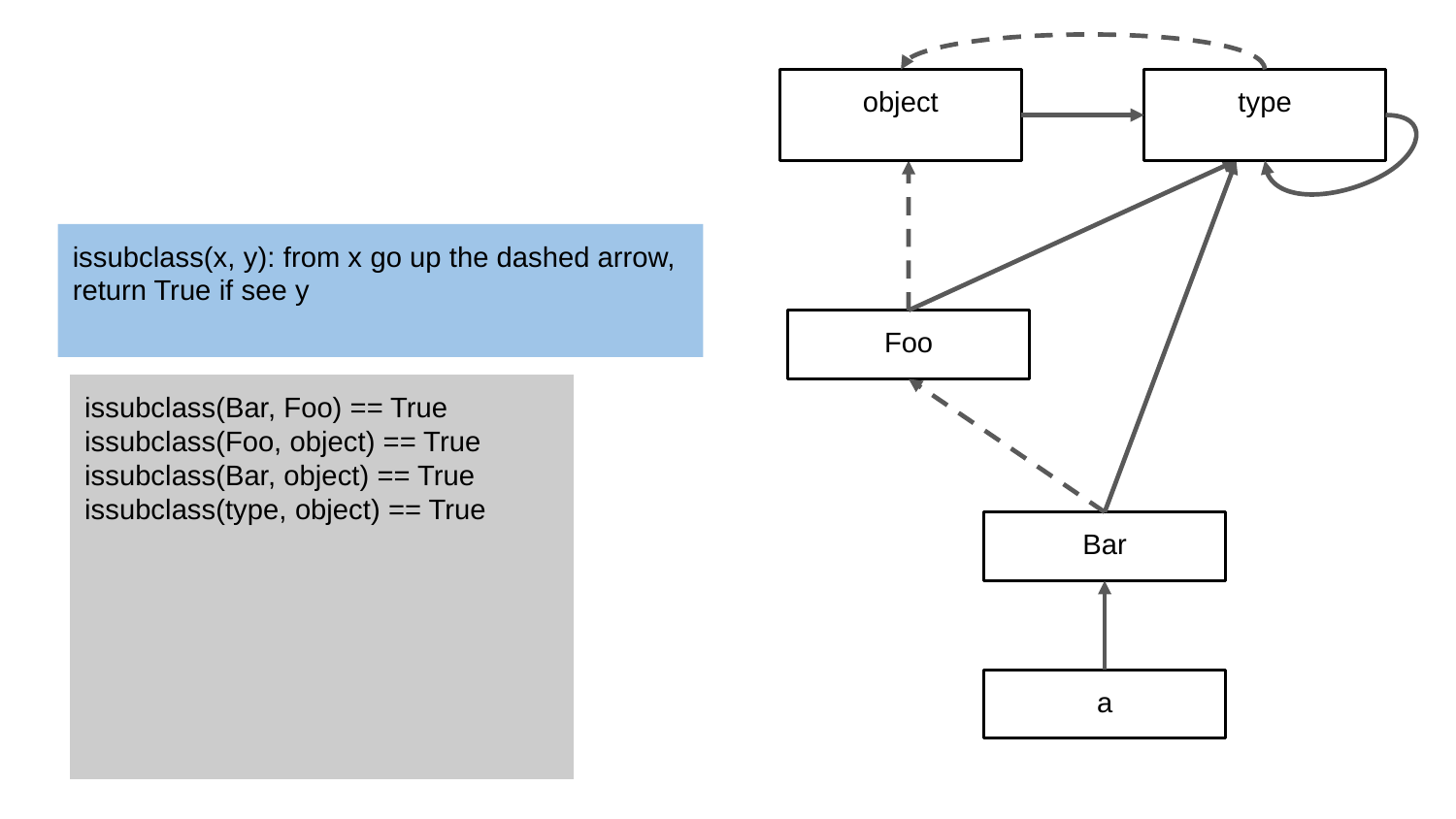

object
type
issubclass(x, y): from x go up the dashed arrow, return True if see y
Foo
issubclass(Bar, Foo) == True
issubclass(Foo, object) == True
issubclass(Bar, object) == True
issubclass(type, object) == True

Bar
a